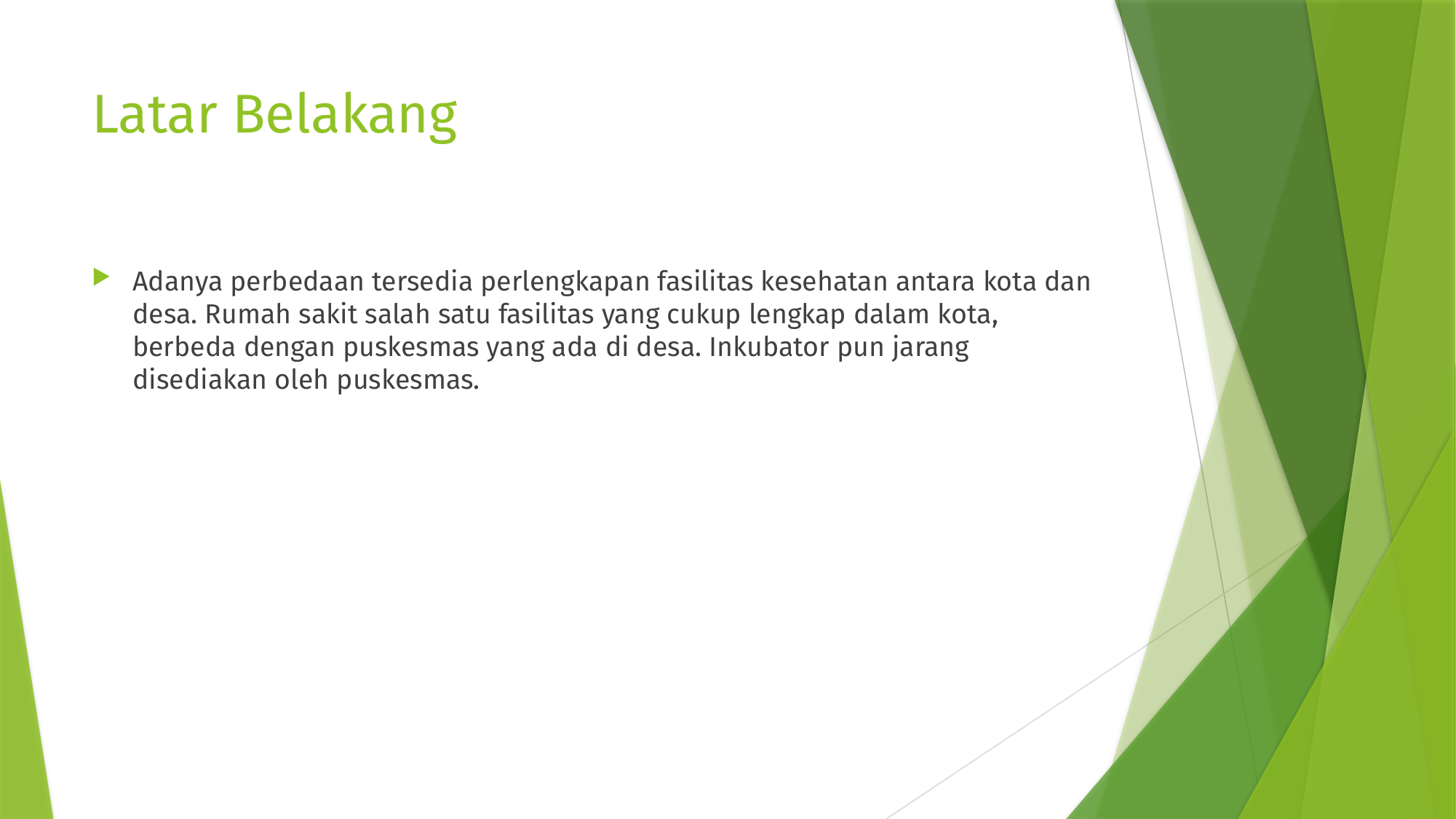

# Latar Belakang
Adanya perbedaan tersedia perlengkapan fasilitas kesehatan antara kota dan desa. Rumah sakit salah satu fasilitas yang cukup lengkap dalam kota, berbeda dengan puskesmas yang ada di desa. Inkubator pun jarang disediakan oleh puskesmas.